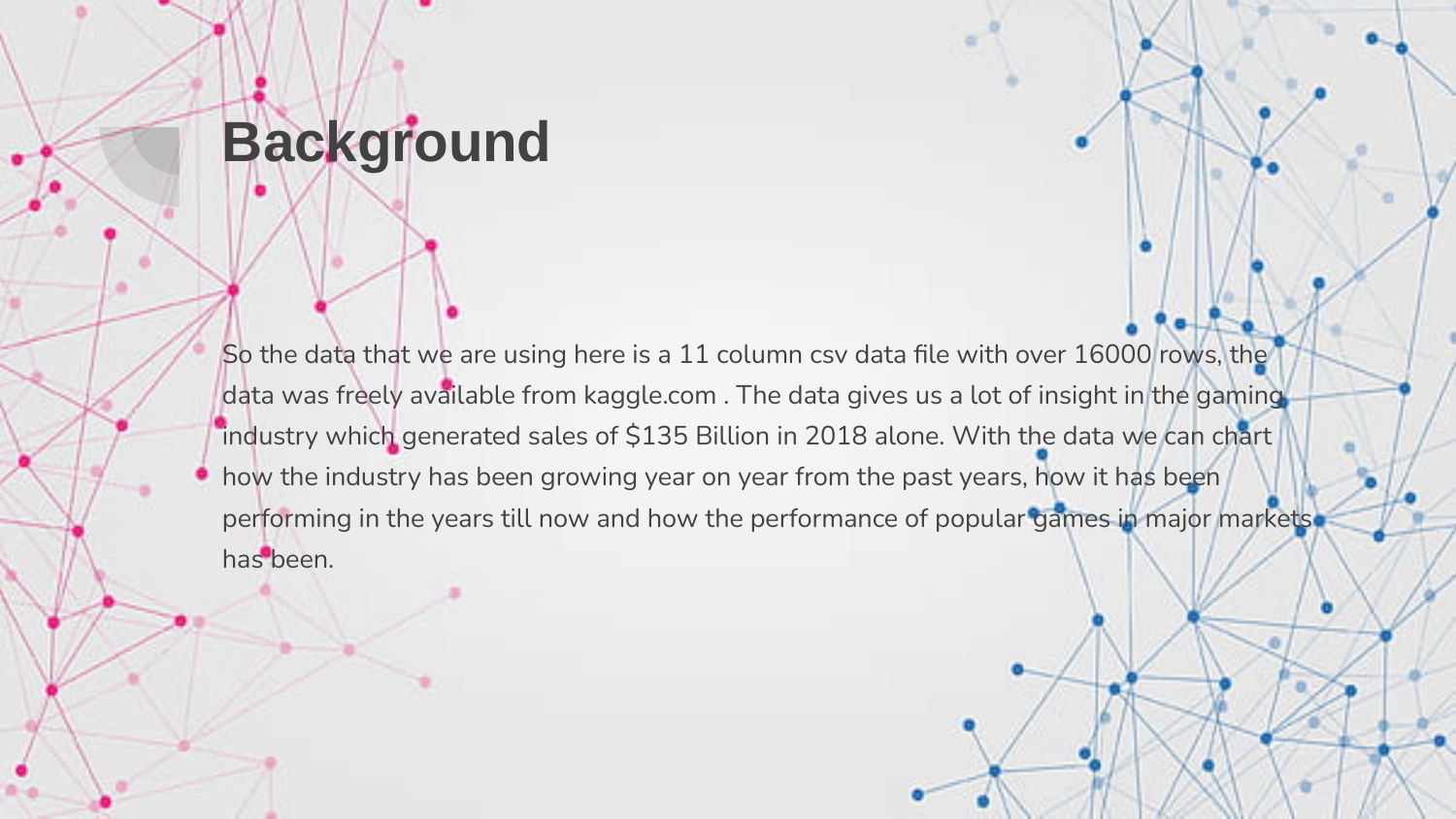

# Background
So the data that we are using here is a 11 column csv data file with over 16000 rows, the data was freely available from kaggle.com . The data gives us a lot of insight in the gaming industry which generated sales of $135 Billion in 2018 alone. With the data we can chart how the industry has been growing year on year from the past years, how it has been performing in the years till now and how the performance of popular games in major markets has been.